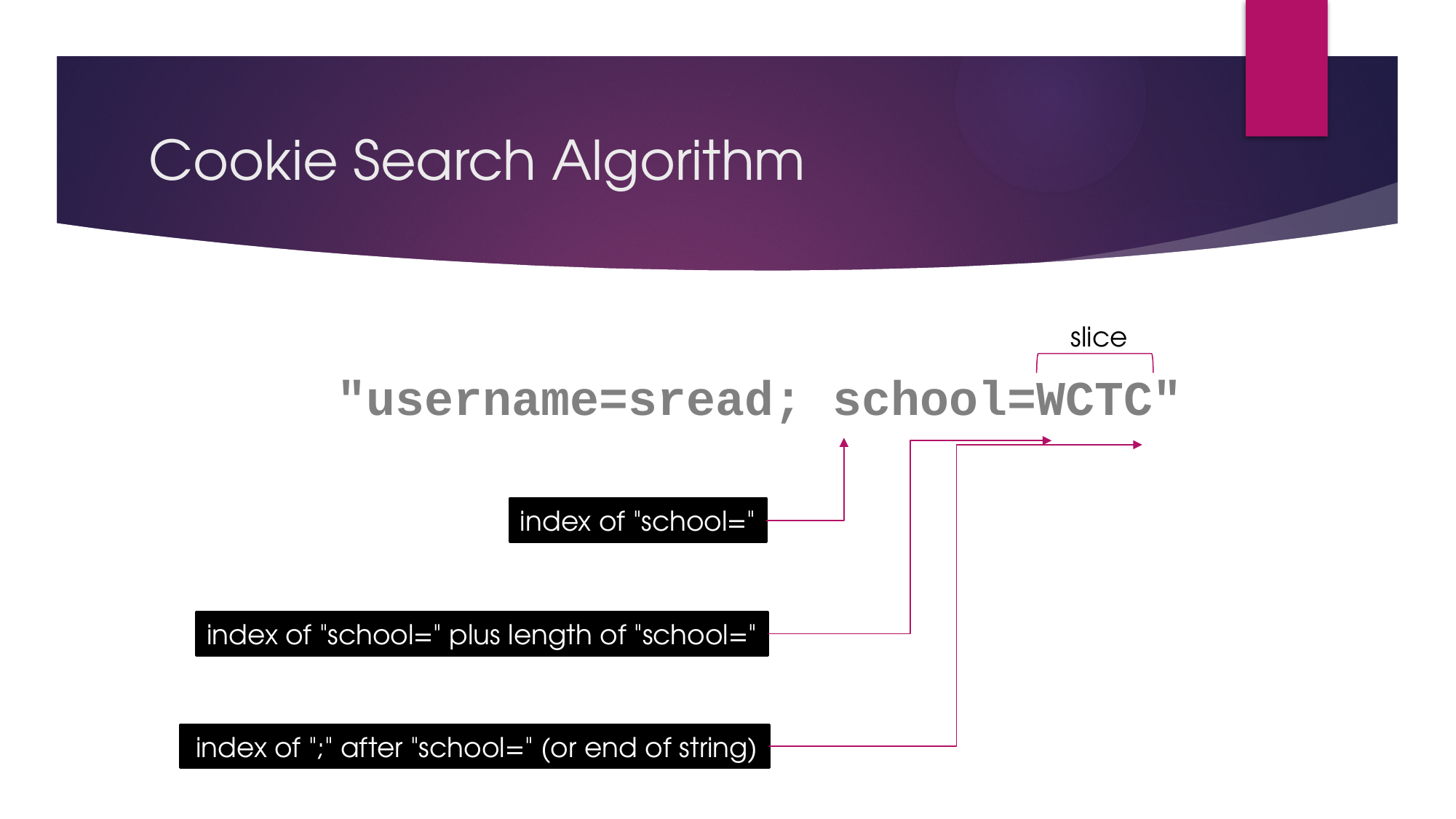

# Cookie Search Algorithm

slice
"username=sread; school=WCTC"

index of "school="
index of "school=" plus length of "school="
index of ";" after "school=" (or end of string)